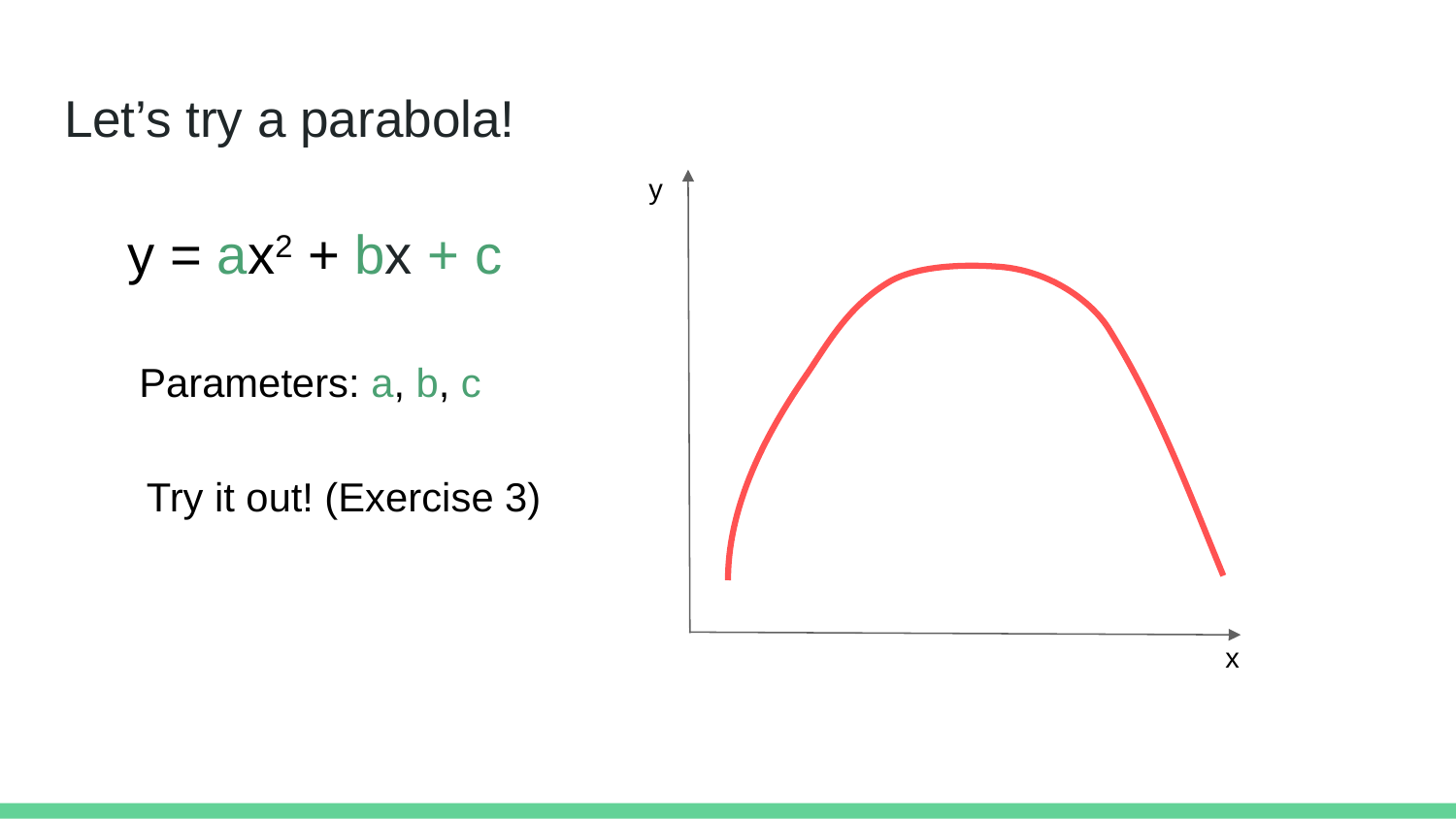

# Let’s try a parabola!
y
y = ax2 + bx + c

Parameters: a, b, c
Try it out! (Exercise 3)
x